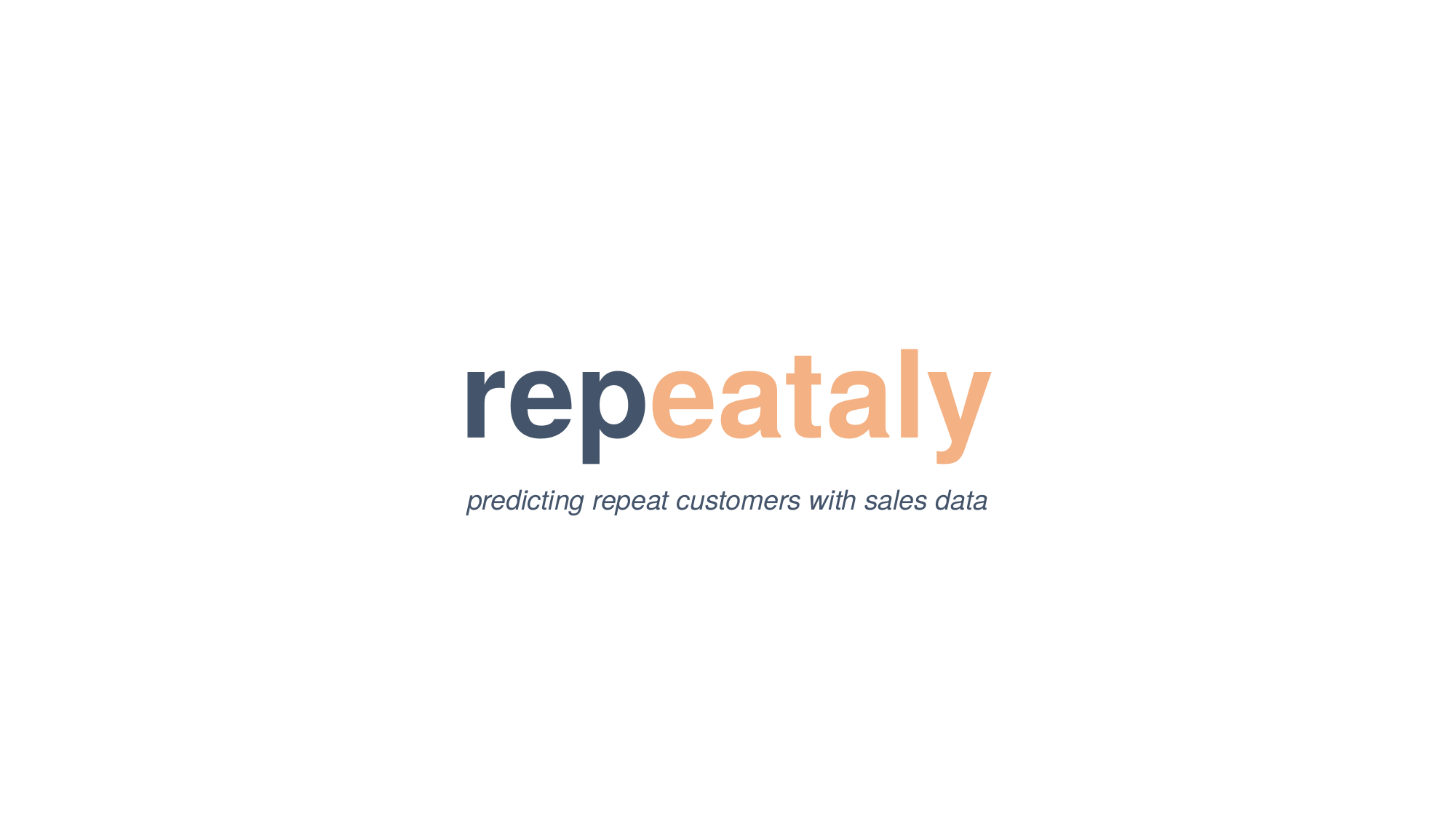

# repeataly
predicting repeat customers with sales data